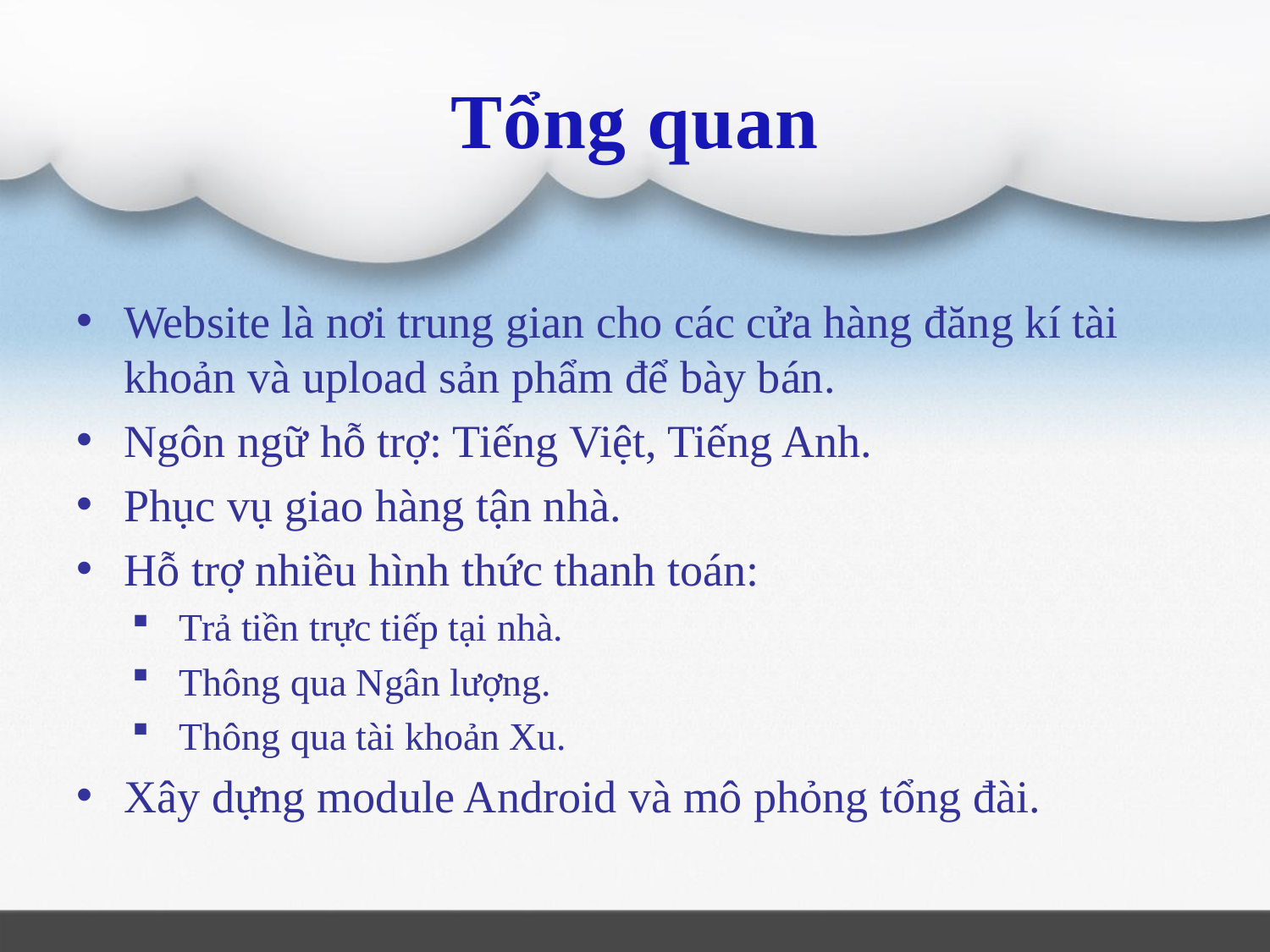

# Tổng quan

Website là nơi trung gian cho các cửa hàng đăng kí tài khoản và upload sản phẩm để bày bán.
Ngôn ngữ hỗ trợ: Tiếng Việt, Tiếng Anh.
Phục vụ giao hàng tận nhà.
Hỗ trợ nhiều hình thức thanh toán:
Trả tiền trực tiếp tại nhà.
Thông qua Ngân lượng.
Thông qua tài khoản Xu.
Xây dựng module Android và mô phỏng tổng đài.